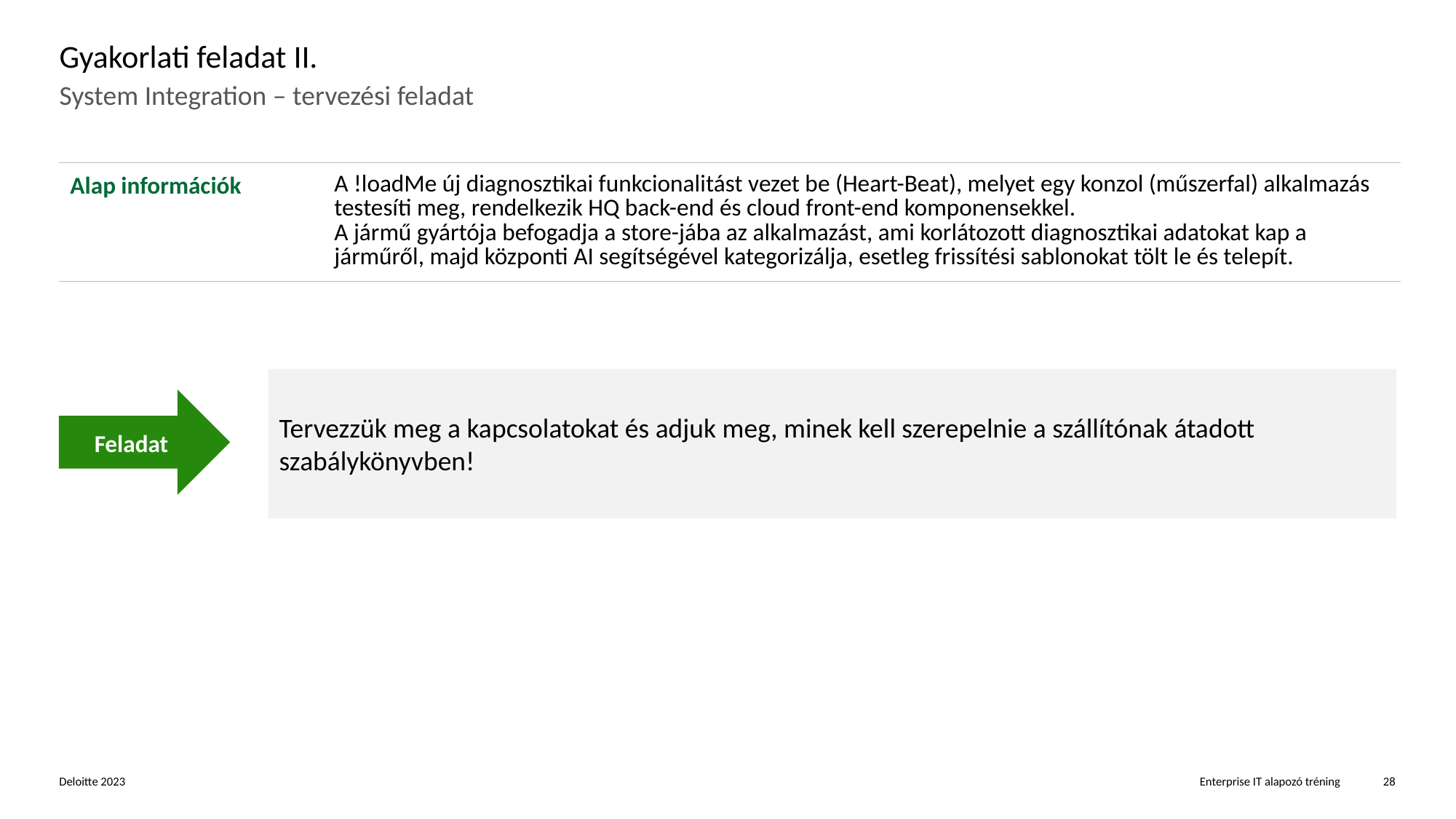

# Gyakorlati feladat II.
System Integration – tervezési feladat
| Alap információk | A !loadMe új diagnosztikai funkcionalitást vezet be (Heart-Beat), melyet egy konzol (műszerfal) alkalmazás testesíti meg, rendelkezik HQ back-end és cloud front-end komponensekkel. A jármű gyártója befogadja a store-jába az alkalmazást, ami korlátozott diagnosztikai adatokat kap a járműről, majd központi AI segítségével kategorizálja, esetleg frissítési sablonokat tölt le és telepít. |
| --- | --- |
Tervezzük meg a kapcsolatokat és adjuk meg, minek kell szerepelnie a szállítónak átadott szabálykönyvben!
Feladat